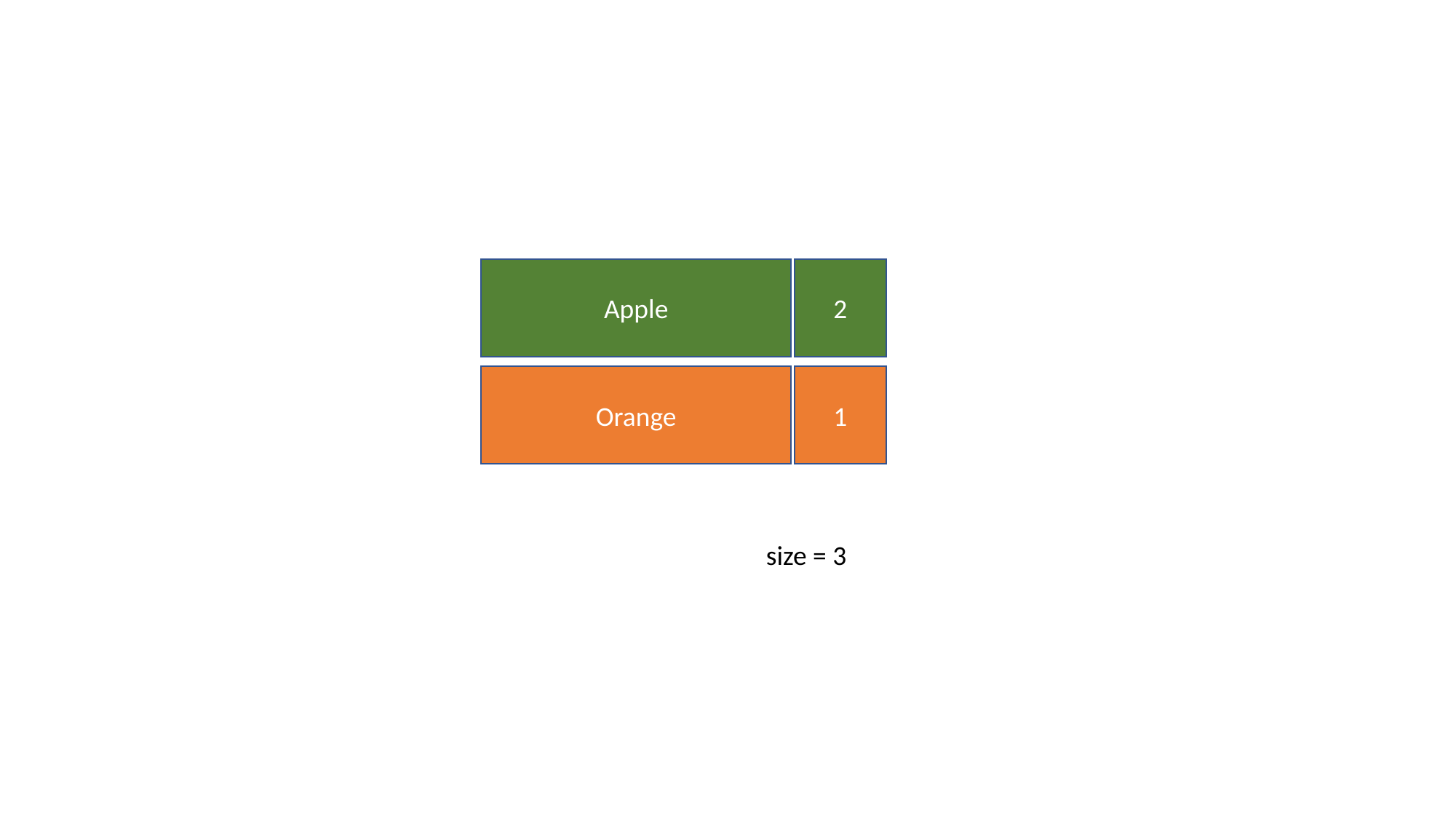

Apple
2
Orange
1
size = 3